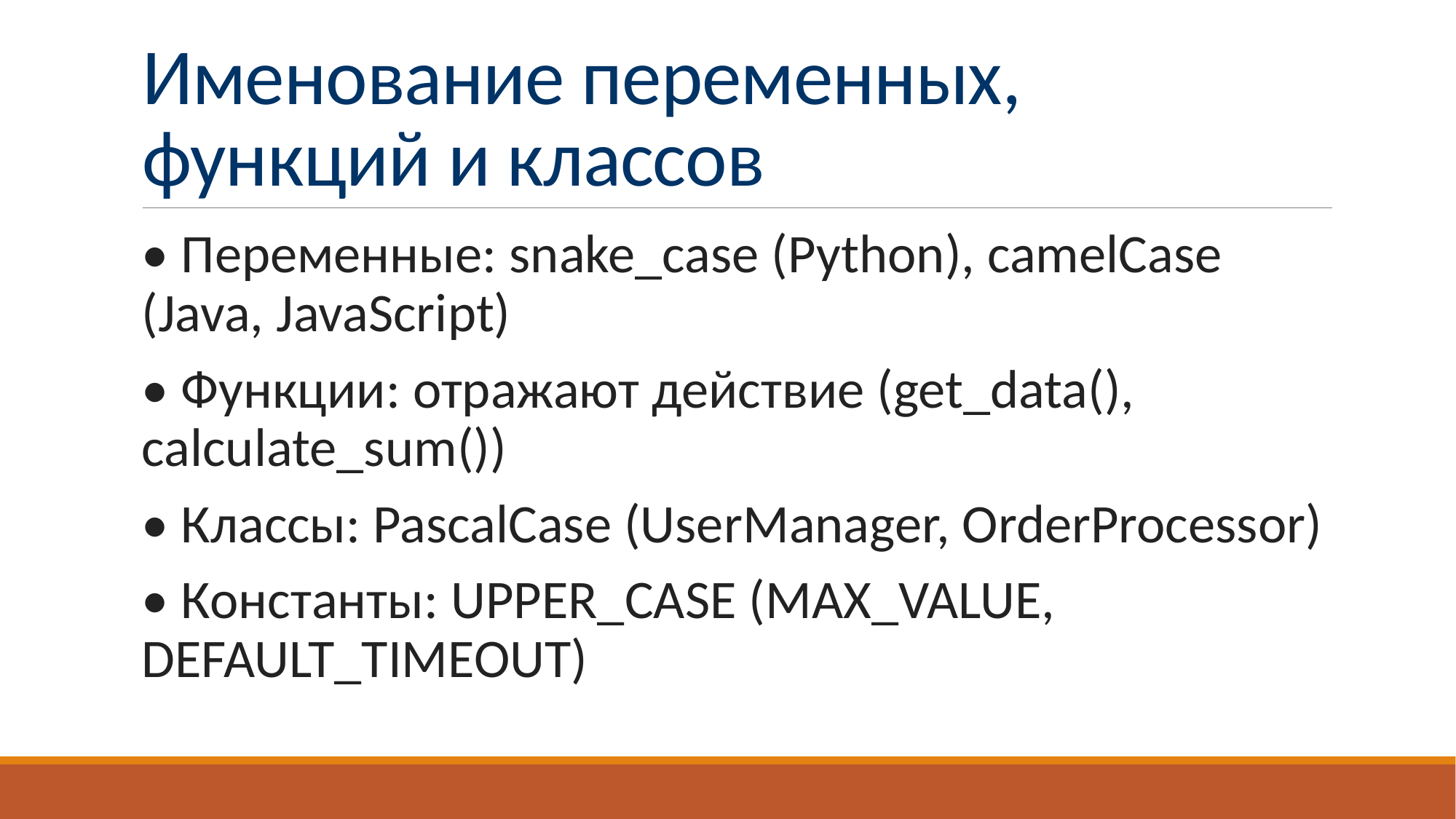

# Именование переменных, функций и классов
• Переменные: snake_case (Python), camelCase (Java, JavaScript)
• Функции: отражают действие (get_data(), calculate_sum())
• Классы: PascalCase (UserManager, OrderProcessor)
• Константы: UPPER_CASE (MAX_VALUE, DEFAULT_TIMEOUT)